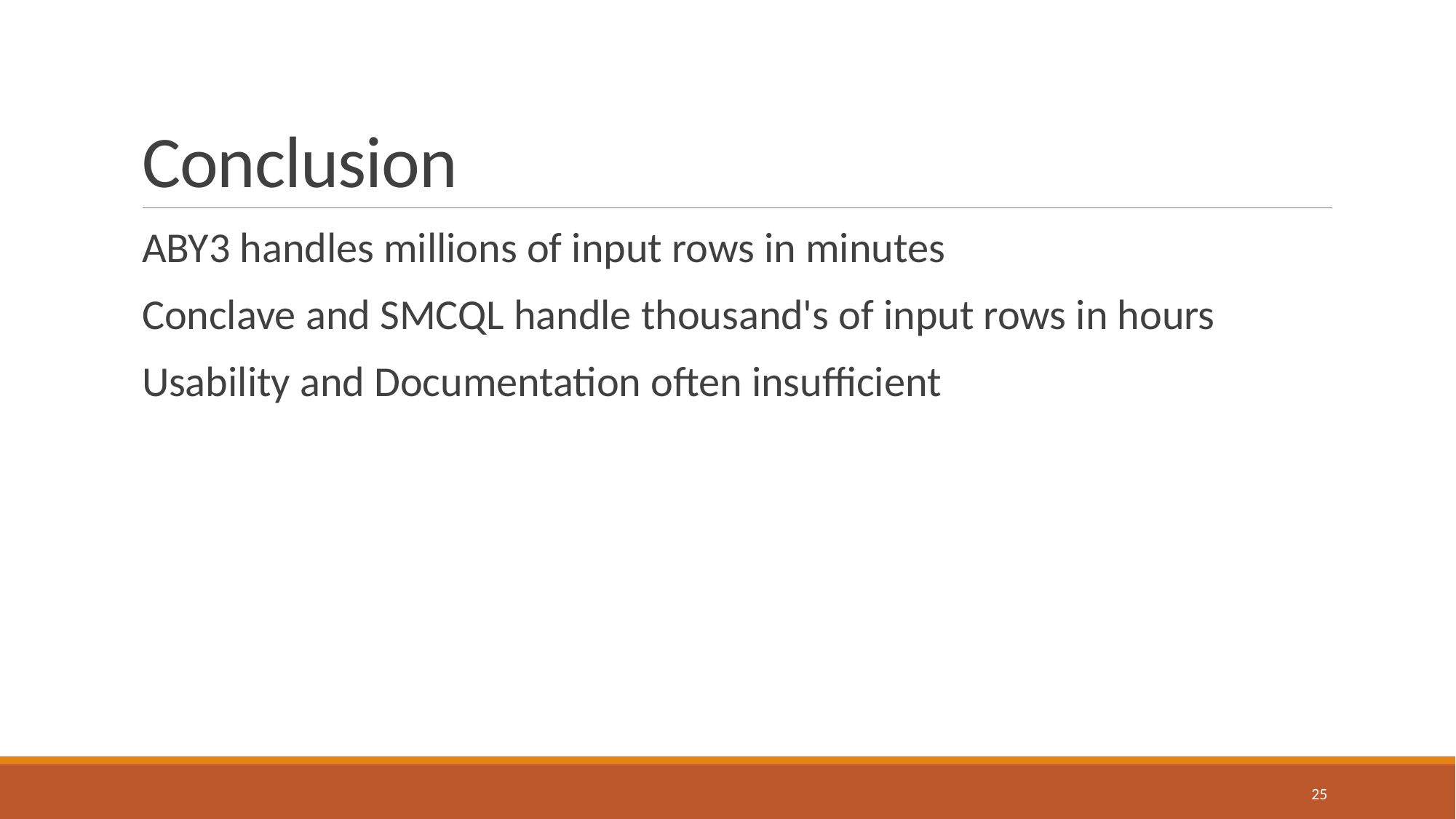

# Conclusion
ABY3 handles millions of input rows in minutes
Conclave and SMCQL handle thousand's of input rows in hours
Usability and Documentation often insufficient

25